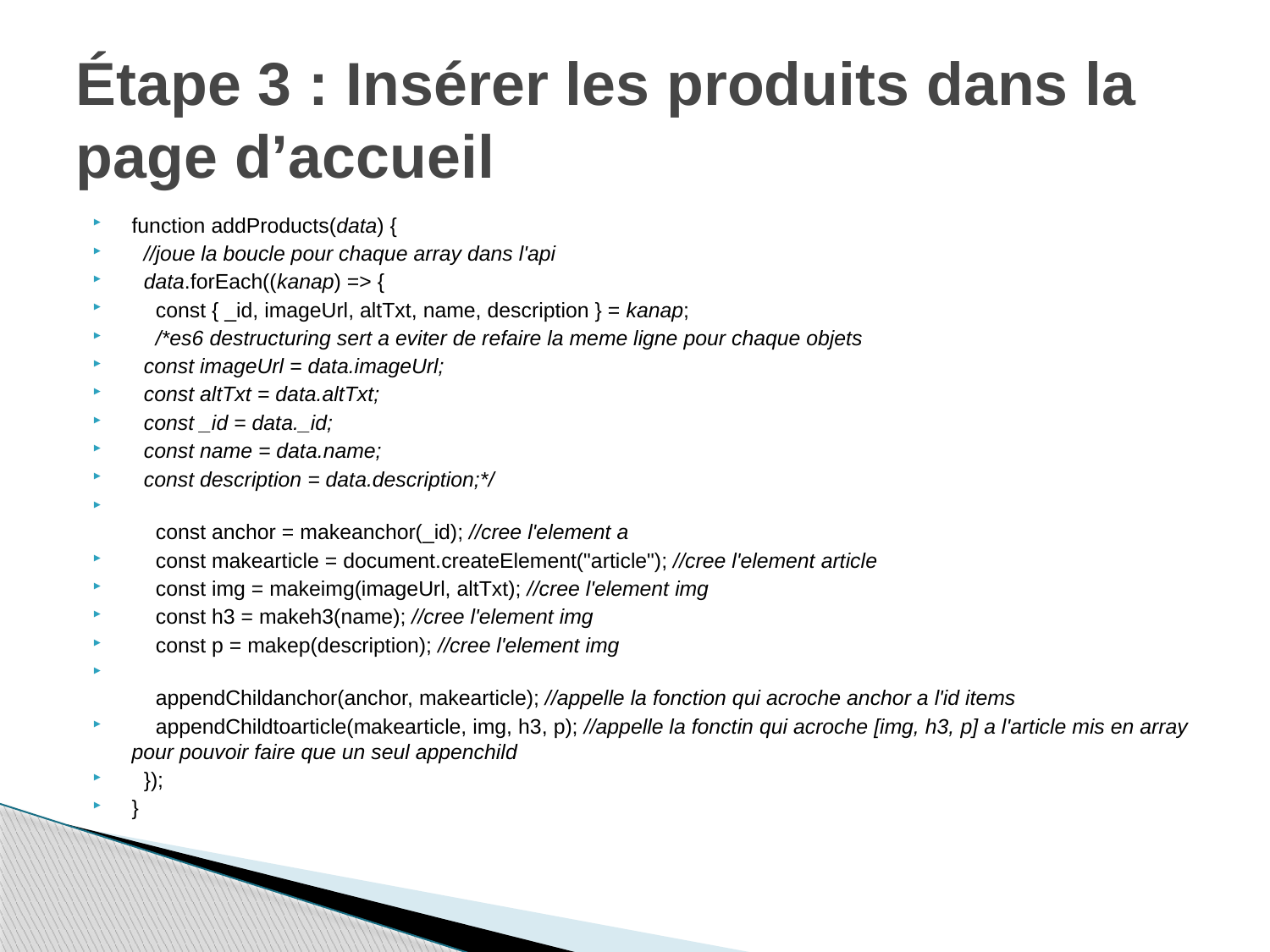

# Étape 3 : Insérer les produits dans la page d’accueil
function addProducts(data) {
  //joue la boucle pour chaque array dans l'api
  data.forEach((kanap) => {
    const { _id, imageUrl, altTxt, name, description } = kanap;
    /*es6 destructuring sert a eviter de refaire la meme ligne pour chaque objets
  const imageUrl = data.imageUrl;
  const altTxt = data.altTxt;
  const _id = data._id;
  const name = data.name;
  const description = data.description;*/
    const anchor = makeanchor(_id); //cree l'element a
    const makearticle = document.createElement("article"); //cree l'element article
    const img = makeimg(imageUrl, altTxt); //cree l'element img
    const h3 = makeh3(name); //cree l'element img
    const p = makep(description); //cree l'element img
    appendChildanchor(anchor, makearticle); //appelle la fonction qui acroche anchor a l'id items
    appendChildtoarticle(makearticle, img, h3, p); //appelle la fonctin qui acroche [img, h3, p] a l'article mis en array pour pouvoir faire que un seul appenchild
  });
}